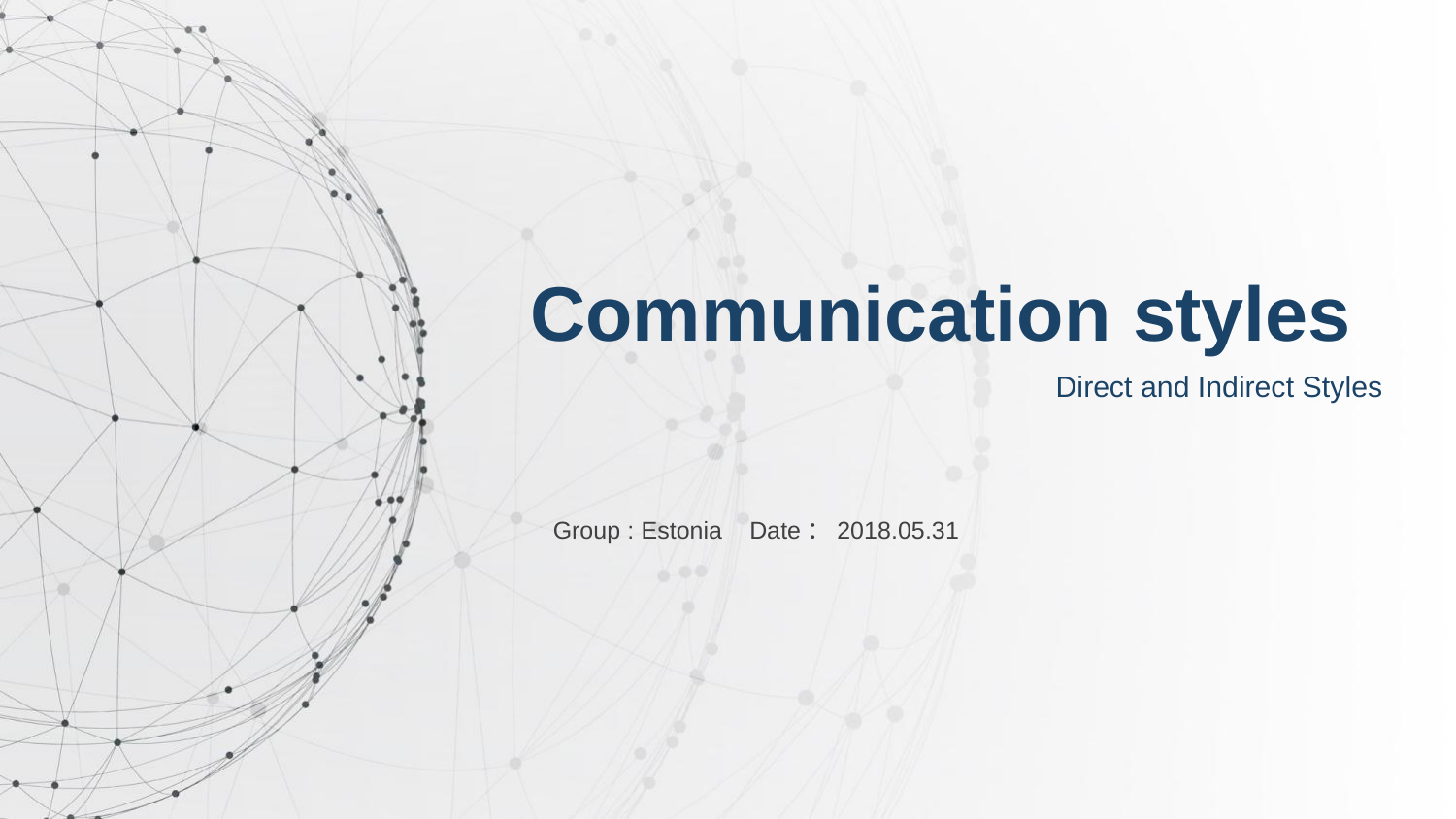

Communication styles
Direct and Indirect Styles
Group : Estonia    Date：2018.05.31